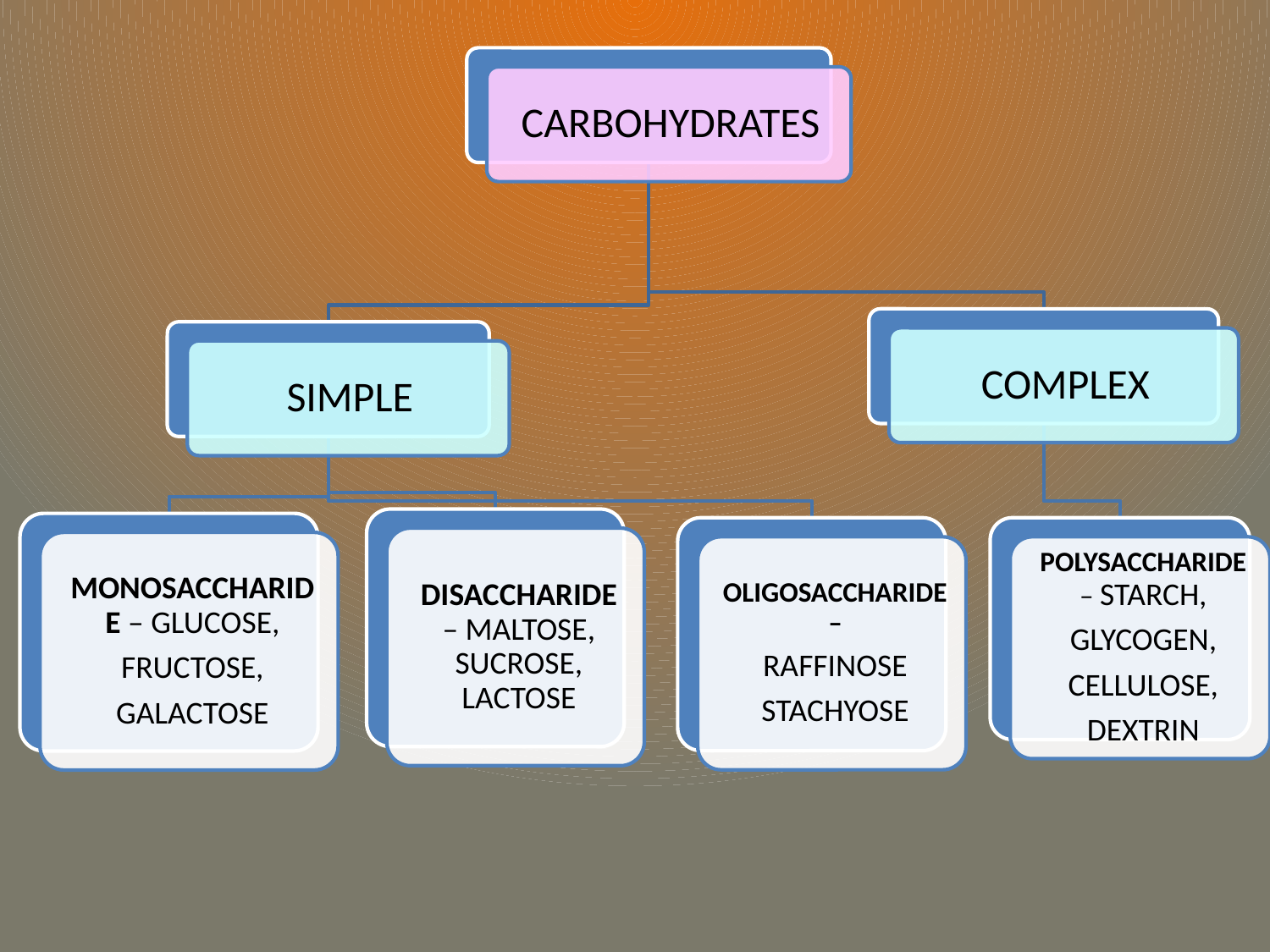

CARBOHYDRATES
SIMPLE
MONOSACCHARIDE – GLUCOSE,
FRUCTOSE,
GALACTOSE
DISACCHARIDE – MALTOSE, SUCROSE, LACTOSE
OLIGOSACCHARIDE –
RAFFINOSE
STACHYOSE
COMPLEX
POLYSACCHARIDE – STARCH,
GLYCOGEN,
CELLULOSE,
DEXTRIN